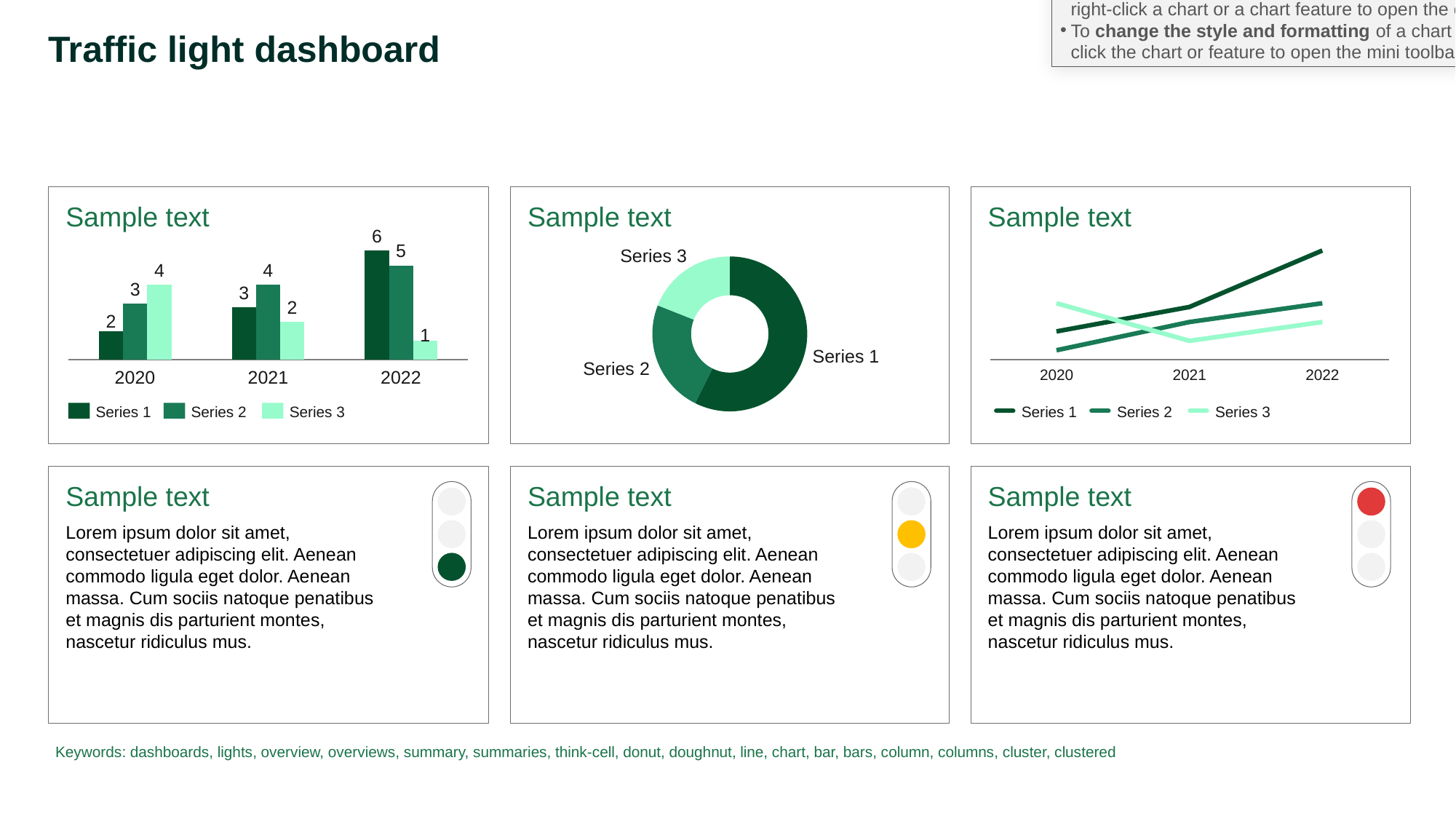

This slide contains think-cell charts.
To open a chart's internal datasheet, double-click any empty space in the chart.
To add annotations (e.g., CAGR arrows, difference arrows), right-click a chart or a chart feature to open the context menu.
To change the style and formatting of a chart or a feature, click the chart or feature to open the mini toolbar.
# Traffic light dashboard
Sample text

Sample text

Sample text

### Chart

| Category |  |  |  |
|---|---|---|---|

### Chart

| Category |  |  |  |
|---|---|---|---|
Series 3

### Chart

| Category |  |
|---|---|
Series 1
Series 2
2020
2021
2022
2020
2021
2022
Series 1
Series 2
Series 3
Series 1
Series 2
Series 3

Sample text
Lorem ipsum dolor sit amet, consectetuer adipiscing elit. Aenean commodo ligula eget dolor. Aenean massa. Cum sociis natoque penatibus et magnis dis parturient montes, nascetur ridiculus mus.
Sample text
Lorem ipsum dolor sit amet, consectetuer adipiscing elit. Aenean commodo ligula eget dolor. Aenean massa. Cum sociis natoque penatibus et magnis dis parturient montes, nascetur ridiculus mus.
Sample text
Lorem ipsum dolor sit amet, consectetuer adipiscing elit. Aenean commodo ligula eget dolor. Aenean massa. Cum sociis natoque penatibus et magnis dis parturient montes, nascetur ridiculus mus.

Keywords: dashboards, lights, overview, overviews, summary, summaries, think-cell, donut, doughnut, line, chart, bar, bars, column, columns, cluster, clustered